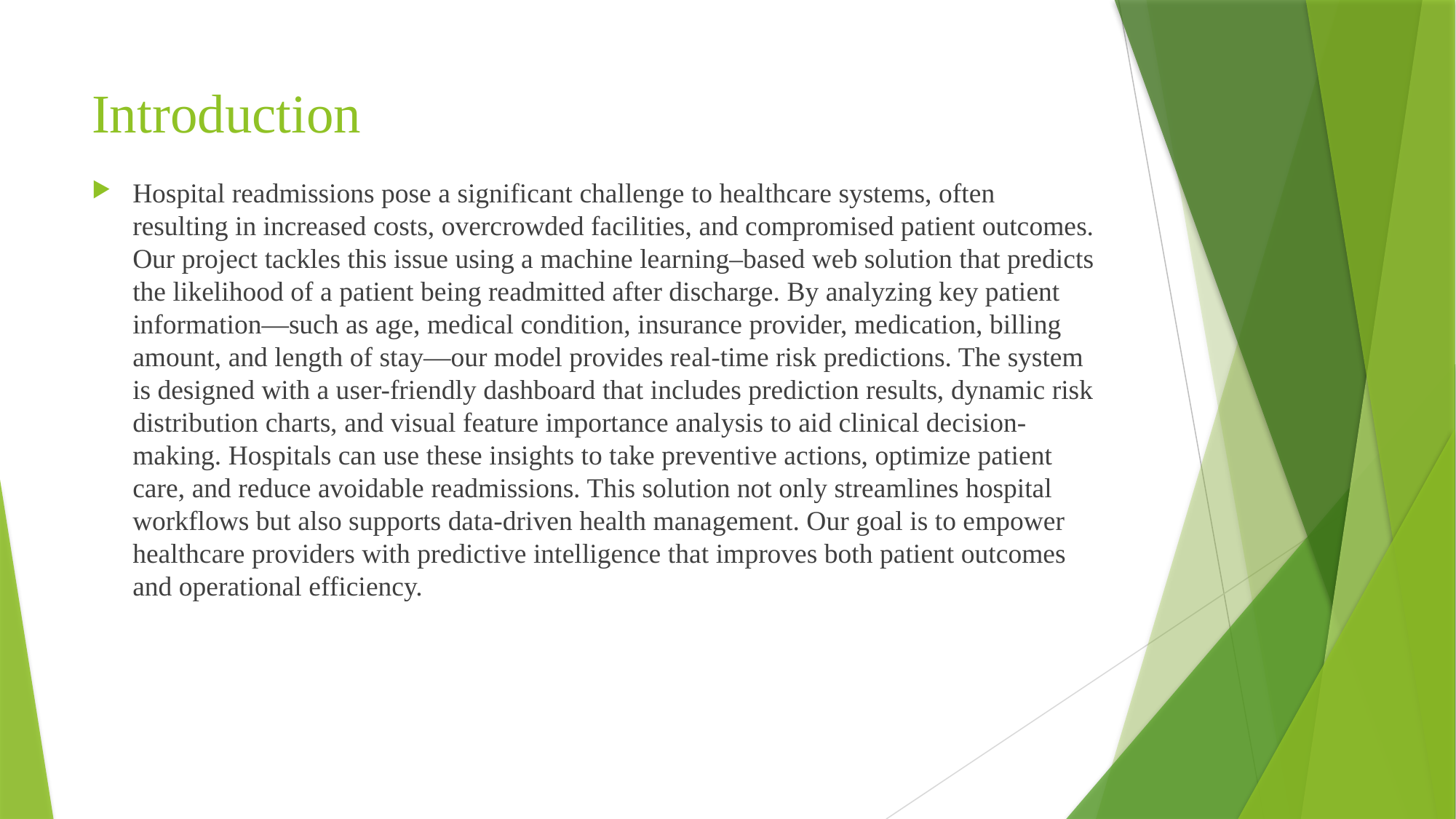

# Introduction
Hospital readmissions pose a significant challenge to healthcare systems, often resulting in increased costs, overcrowded facilities, and compromised patient outcomes. Our project tackles this issue using a machine learning–based web solution that predicts the likelihood of a patient being readmitted after discharge. By analyzing key patient information—such as age, medical condition, insurance provider, medication, billing amount, and length of stay—our model provides real-time risk predictions. The system is designed with a user-friendly dashboard that includes prediction results, dynamic risk distribution charts, and visual feature importance analysis to aid clinical decision-making. Hospitals can use these insights to take preventive actions, optimize patient care, and reduce avoidable readmissions. This solution not only streamlines hospital workflows but also supports data-driven health management. Our goal is to empower healthcare providers with predictive intelligence that improves both patient outcomes and operational efficiency.